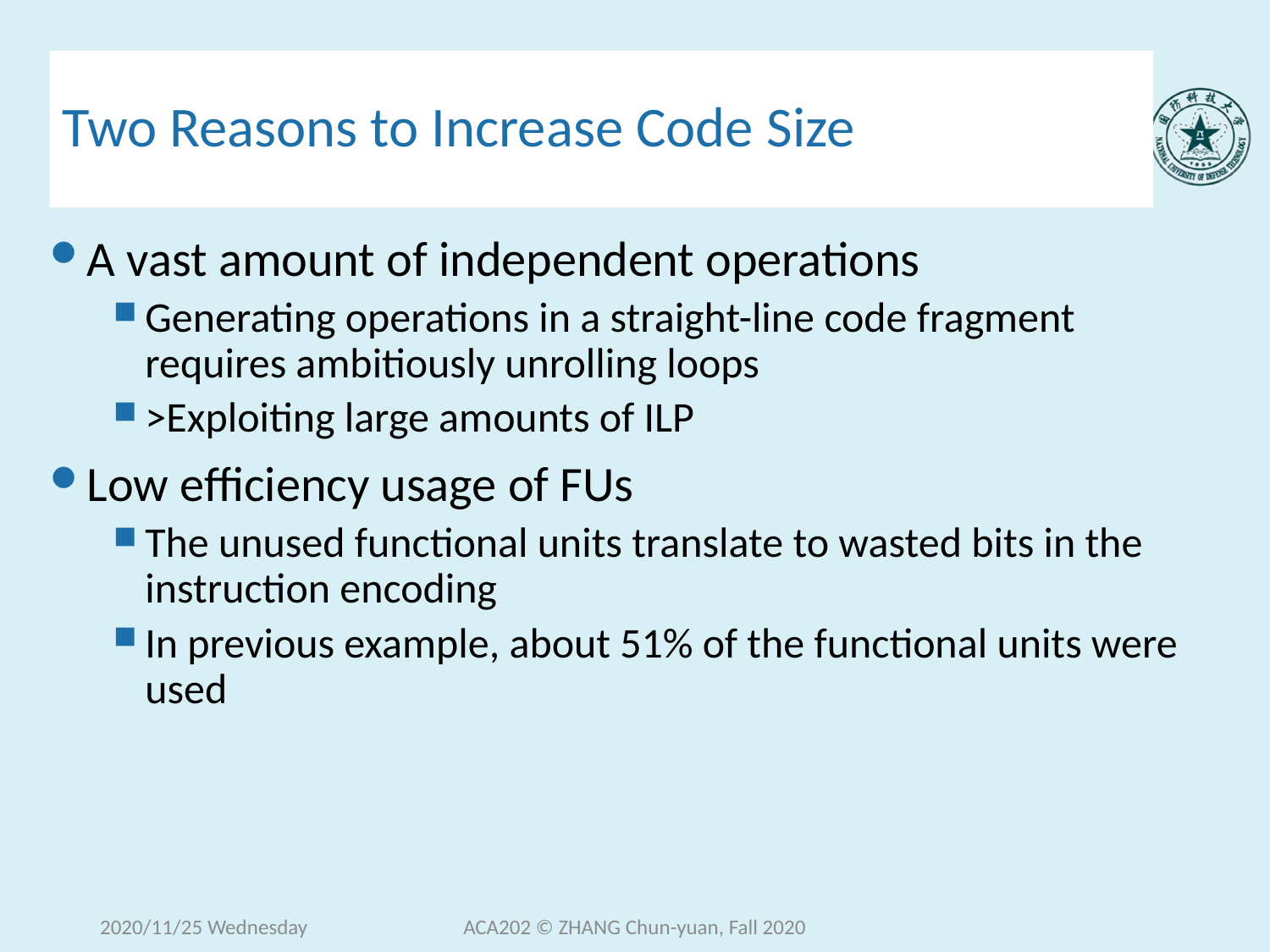

# Two Reasons to Increase Code Size
A vast amount of independent operations
Generating operations in a straight-line code fragment requires ambitiously unrolling loops
>Exploiting large amounts of ILP
Low efficiency usage of FUs
The unused functional units translate to wasted bits in the instruction encoding
In previous example, about 51% of the functional units were used
2020/11/25 Wednesday
ACA202 © ZHANG Chun-yuan, Fall 2020
60